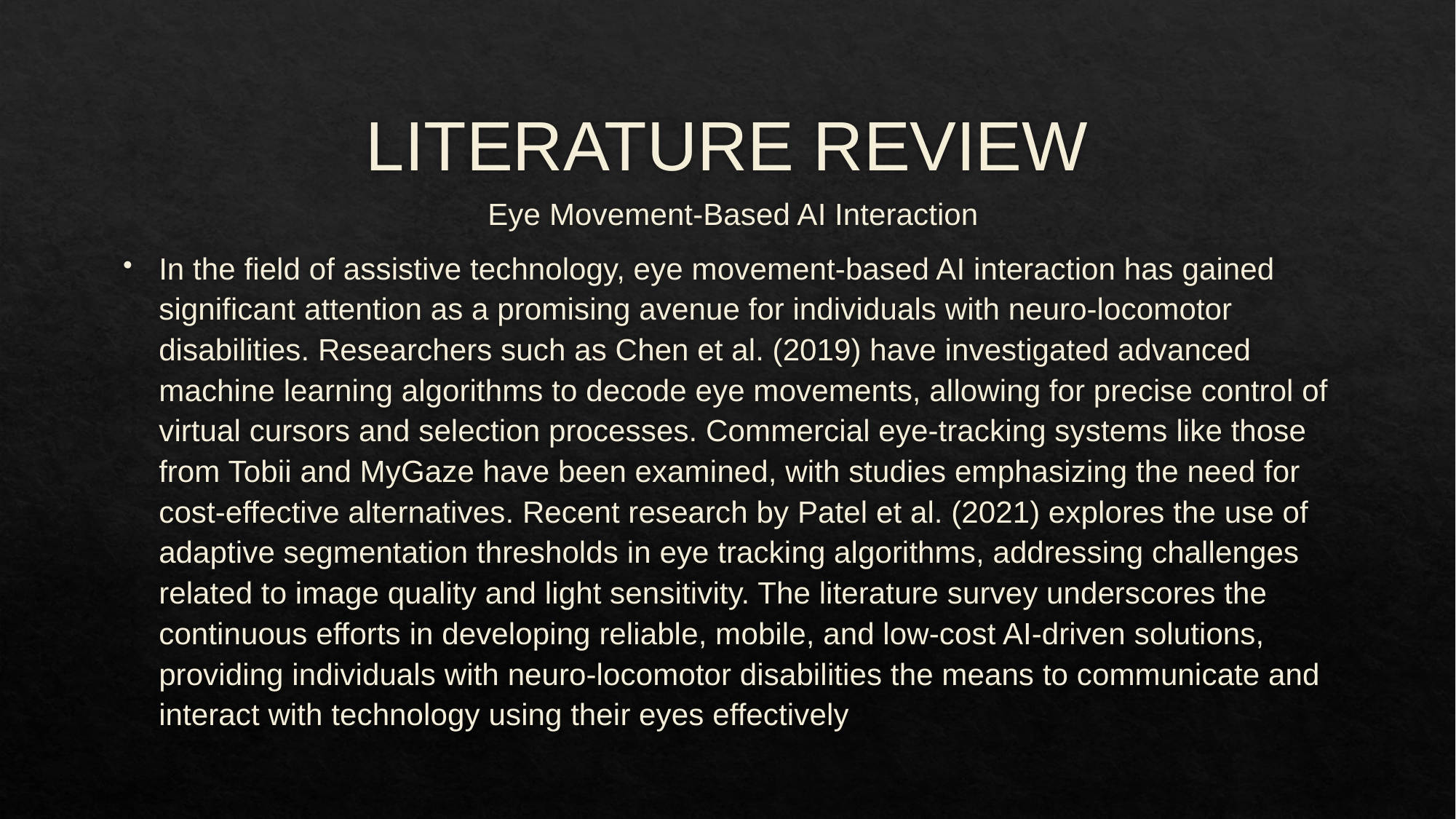

# LITERATURE REVIEW
 Eye Movement-Based AI Interaction
In the field of assistive technology, eye movement-based AI interaction has gained significant attention as a promising avenue for individuals with neuro-locomotor disabilities. Researchers such as Chen et al. (2019) have investigated advanced machine learning algorithms to decode eye movements, allowing for precise control of virtual cursors and selection processes. Commercial eye-tracking systems like those from Tobii and MyGaze have been examined, with studies emphasizing the need for cost-effective alternatives. Recent research by Patel et al. (2021) explores the use of adaptive segmentation thresholds in eye tracking algorithms, addressing challenges related to image quality and light sensitivity. The literature survey underscores the continuous efforts in developing reliable, mobile, and low-cost AI-driven solutions, providing individuals with neuro-locomotor disabilities the means to communicate and interact with technology using their eyes effectively